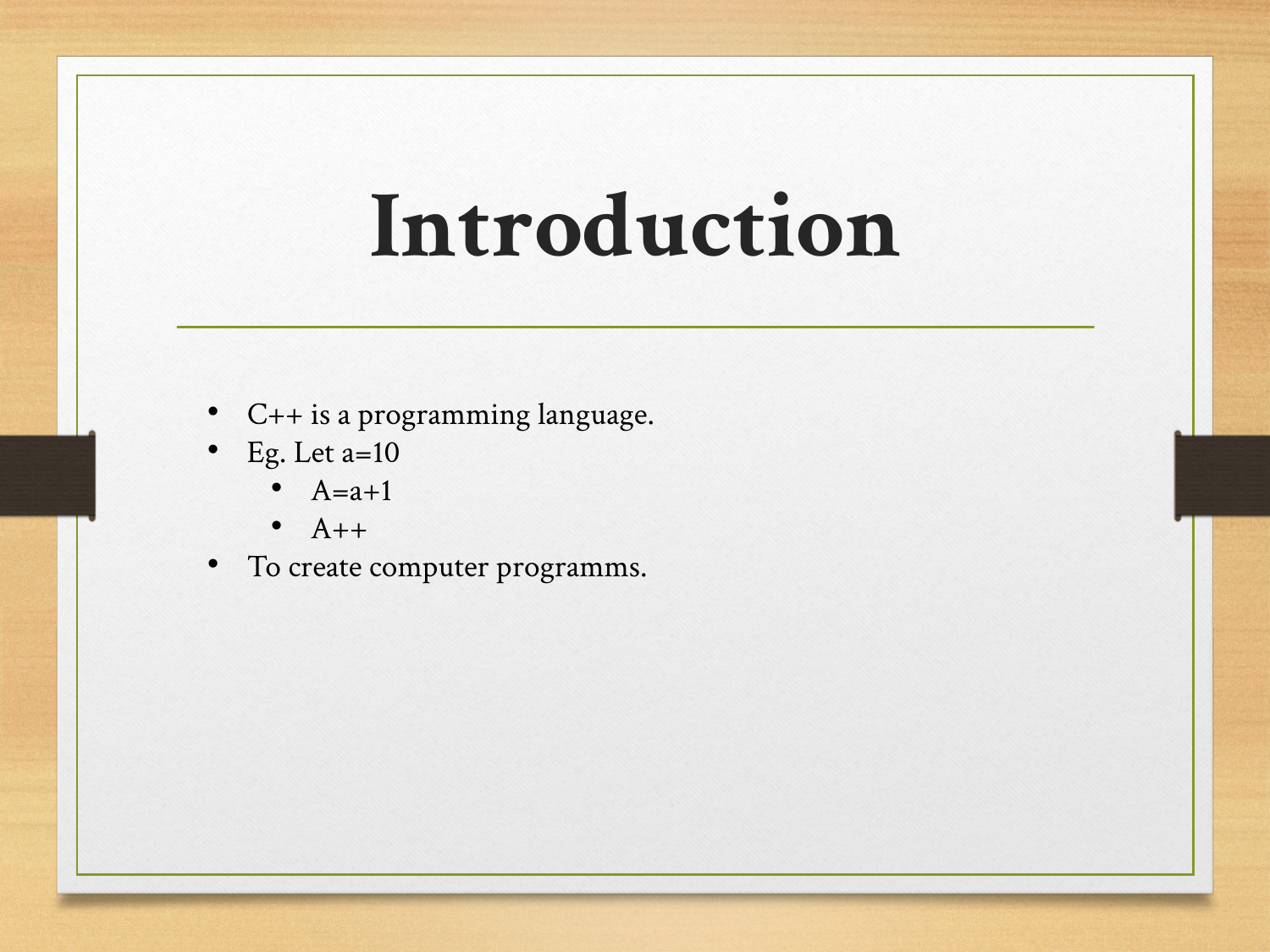

# Introduction
C++ is a programming language.
Eg. Let a=10
A=a+1
A++
To create computer programms.